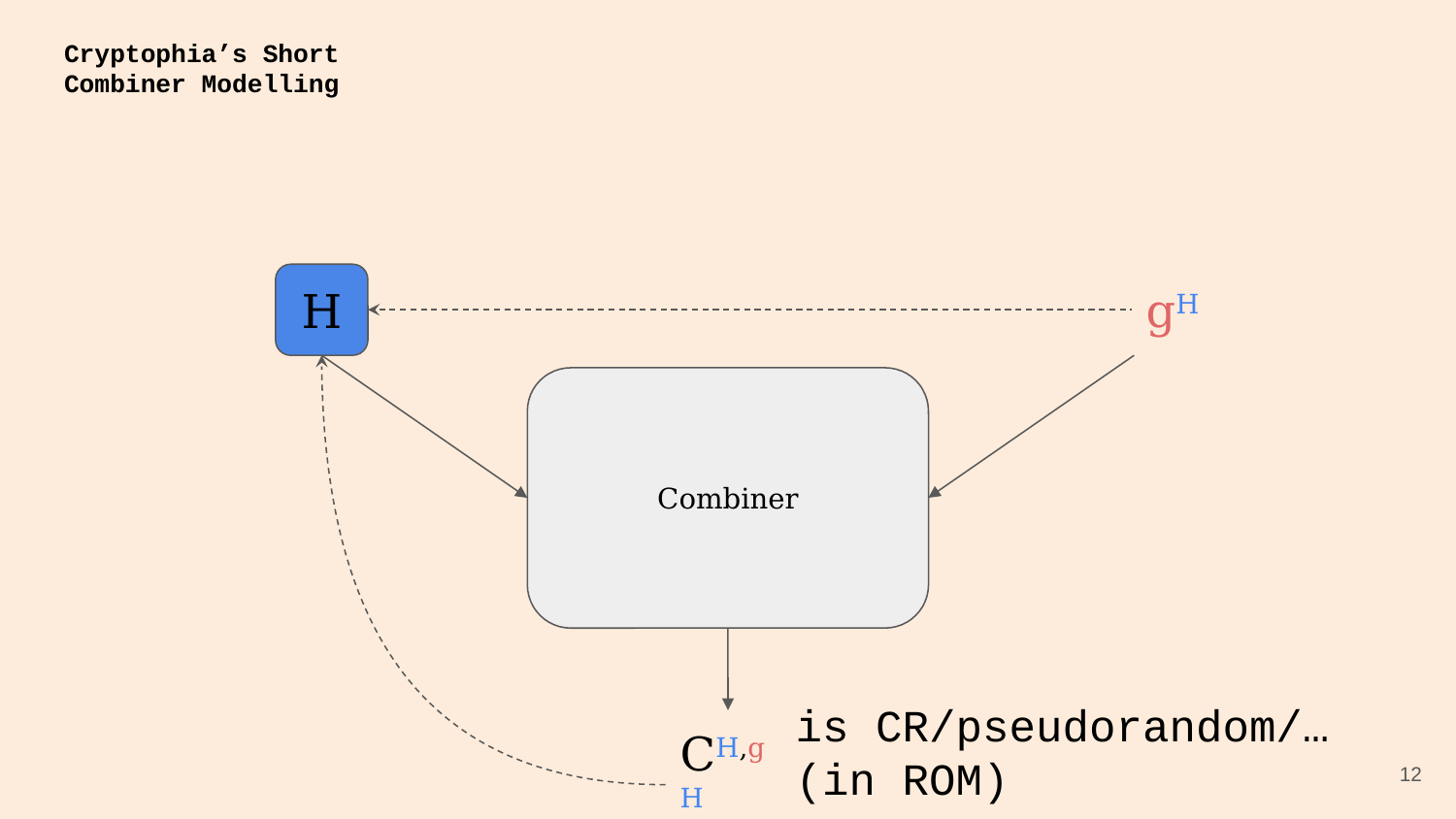

# Cryptophia’s Short
Combiner Modelling

H
gH
Combiner
is CR/pseudorandom/…
(in ROM)
CH,gH
12